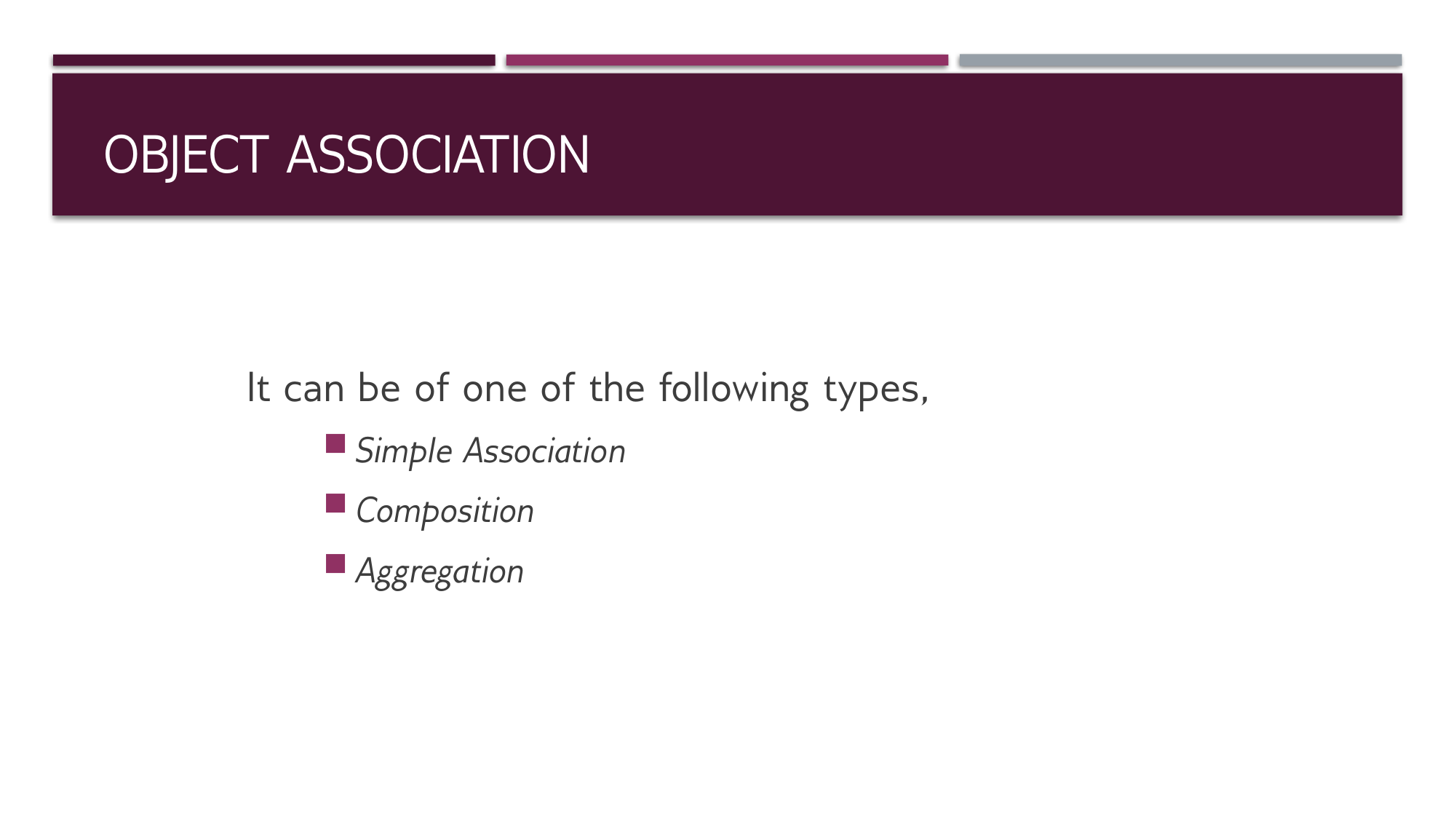

# Object Association
It can be of one of the following types,
Simple Association
Composition
Aggregation